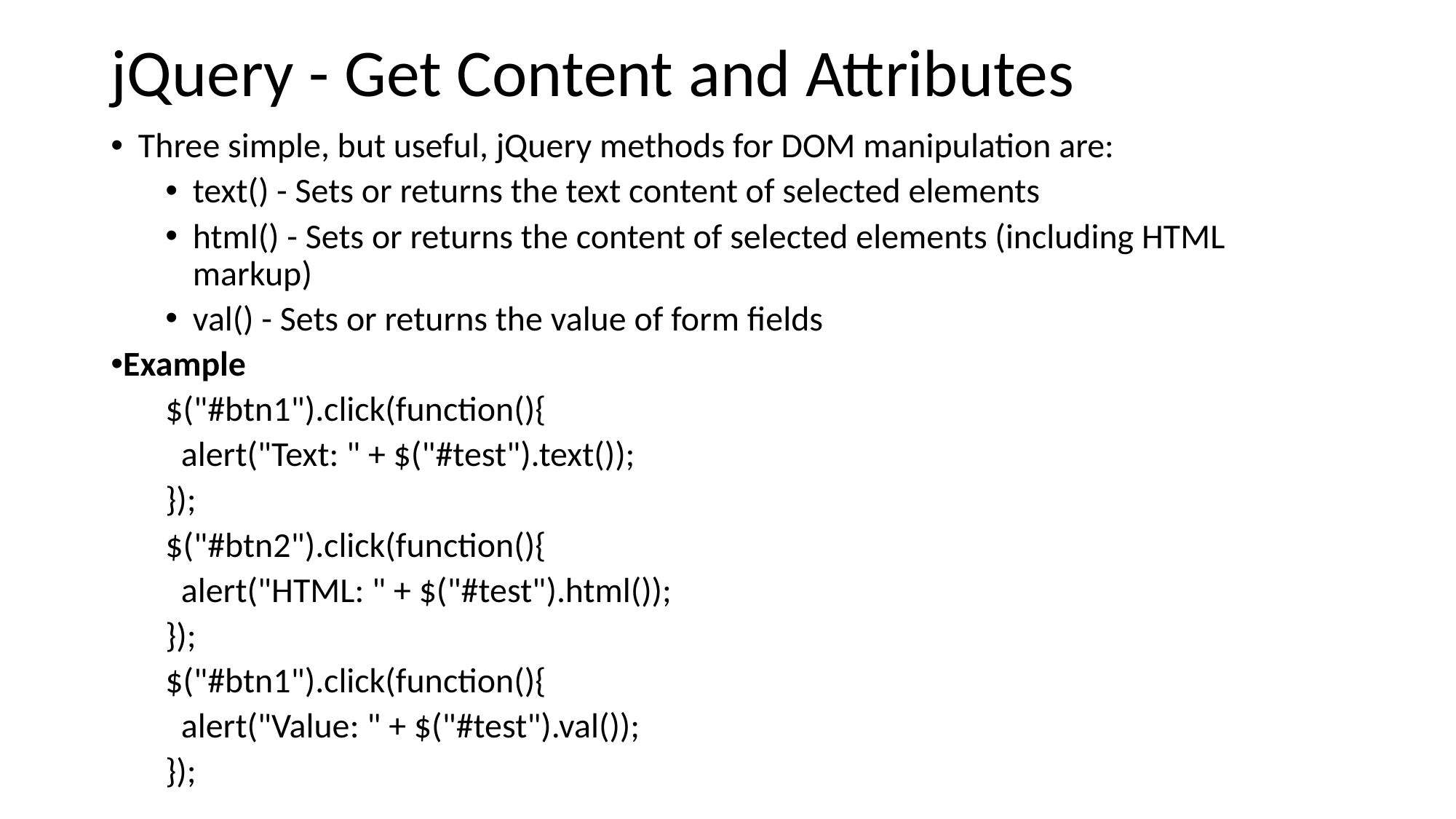

# jQuery - Get Content and Attributes
Three simple, but useful, jQuery methods for DOM manipulation are:
text() - Sets or returns the text content of selected elements
html() - Sets or returns the content of selected elements (including HTML markup)
val() - Sets or returns the value of form fields
Example
$("#btn1").click(function(){
  alert("Text: " + $("#test").text());
});
$("#btn2").click(function(){
  alert("HTML: " + $("#test").html());
});
$("#btn1").click(function(){
  alert("Value: " + $("#test").val());
});